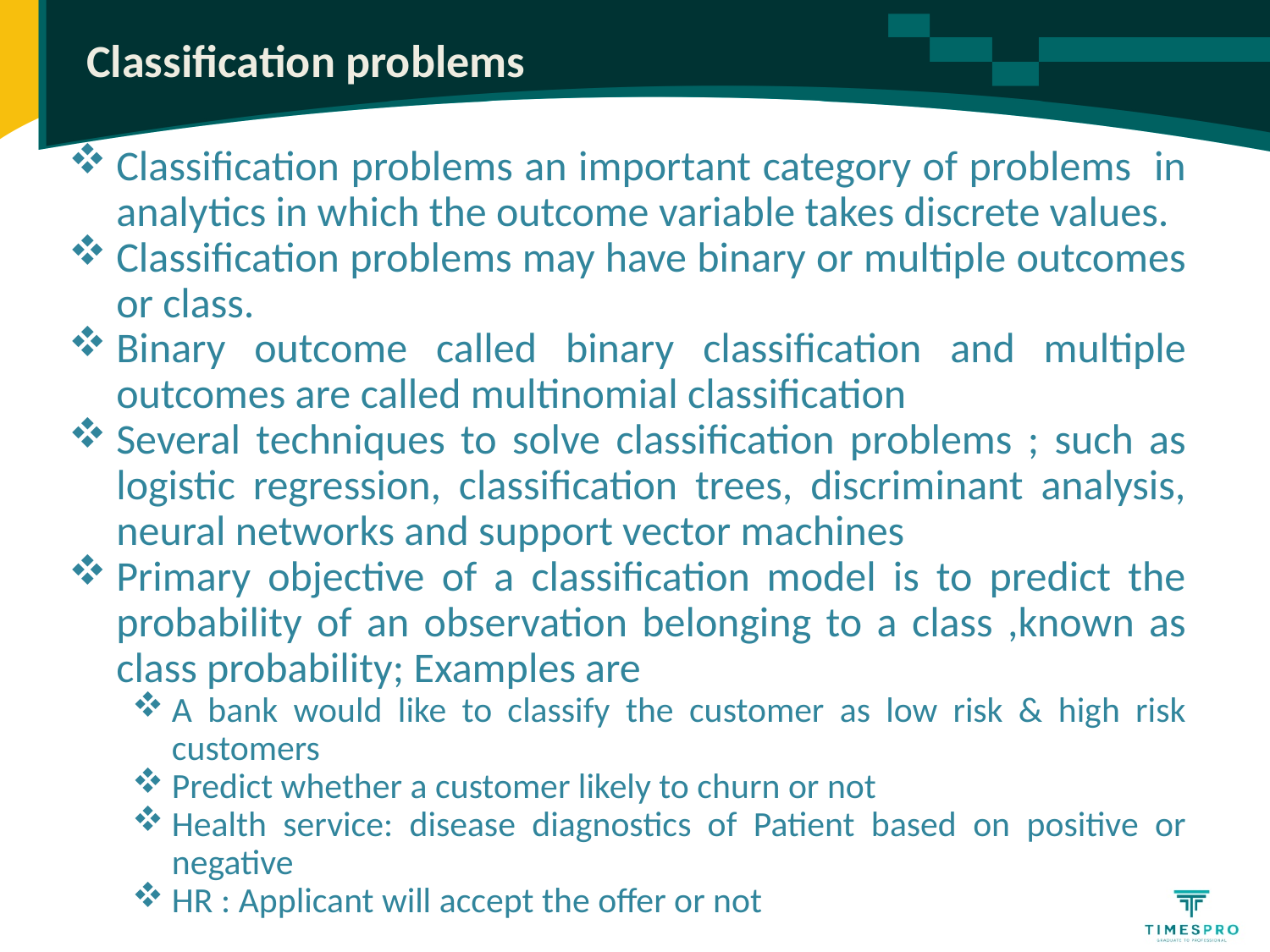

# Classification problems
Classification problems an important category of problems  in analytics in which the outcome variable takes discrete values.
Classification problems may have binary or multiple outcomes or class.
Binary outcome called binary classification and multiple outcomes are called multinomial classification
Several techniques to solve classification problems ; such as logistic regression, classification trees, discriminant analysis, neural networks and support vector machines
Primary objective of a classification model is to predict the probability of an observation belonging to a class ,known as class probability; Examples are
A bank would like to classify the customer as low risk & high risk customers
Predict whether a customer likely to churn or not
Health service: disease diagnostics of Patient based on positive or negative
HR : Applicant will accept the offer or not